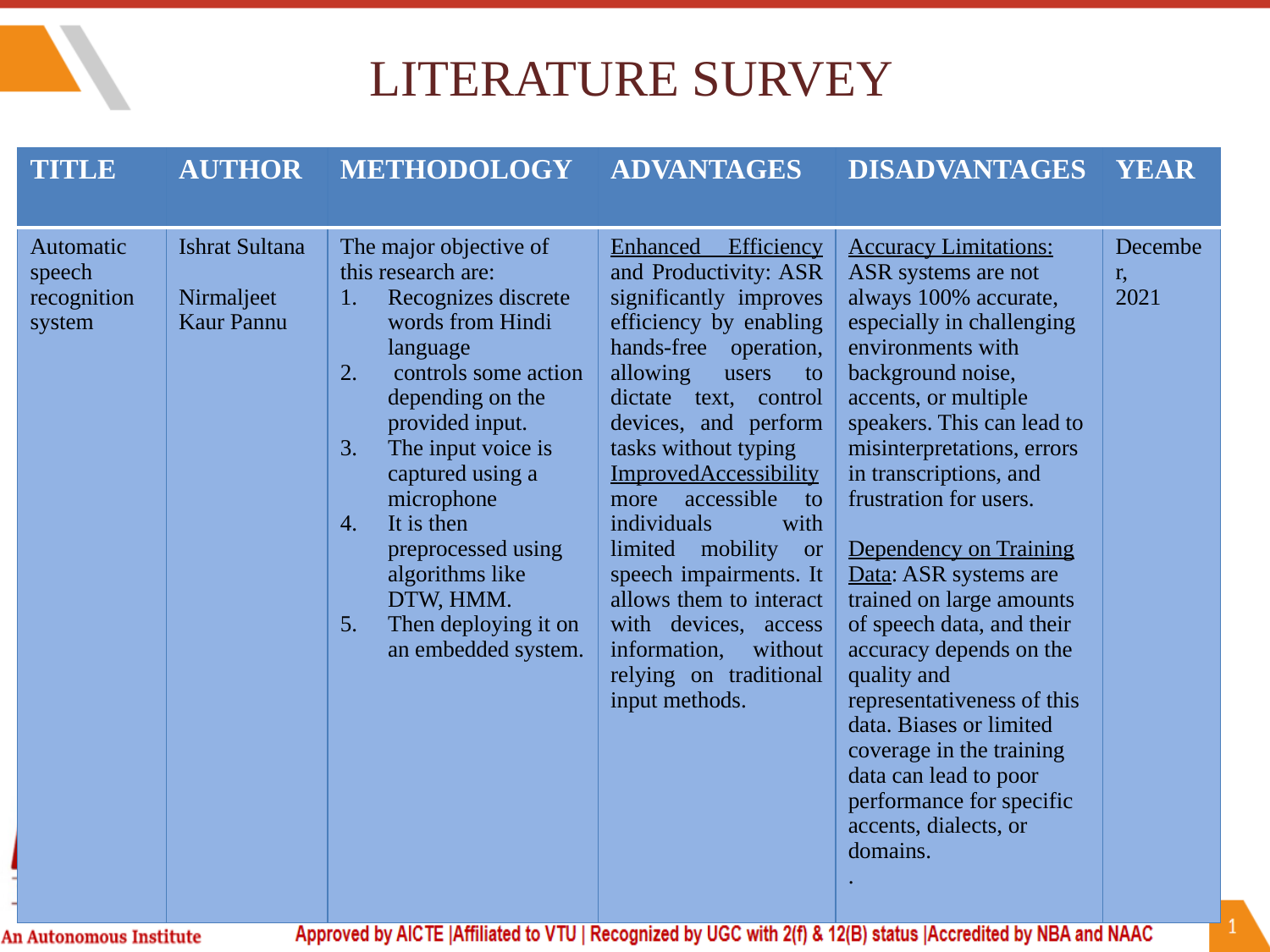

# LITERATURE SURVEY
| TITLE | AUTHOR | METHODOLOGY | ADVANTAGES | DISADVANTAGES | YEAR |
| --- | --- | --- | --- | --- | --- |
| Automatic speech recognition system | Ishrat Sultana Nirmaljeet Kaur Pannu | The major objective of this research are: Recognizes discrete words from Hindi language controls some action depending on the provided input. The input voice is captured using a microphone It is then preprocessed using algorithms like DTW, HMM. Then deploying it on an embedded system. | Enhanced Efficiency and Productivity: ASR significantly improves efficiency by enabling hands-free operation, allowing users to dictate text, control devices, and perform tasks without typing ImprovedAccessibilitymore accessible to individuals with limited mobility or speech impairments. It allows them to interact with devices, access information, without relying on traditional input methods. | Accuracy Limitations: ASR systems are not always 100% accurate, especially in challenging environments with background noise, accents, or multiple speakers. This can lead to misinterpretations, errors in transcriptions, and frustration for users. Dependency on Training Data: ASR systems are trained on large amounts of speech data, and their accuracy depends on the quality and representativeness of this data. Biases or limited coverage in the training data can lead to poor performance for specific accents, dialects, or domains. . | December, 2021 |